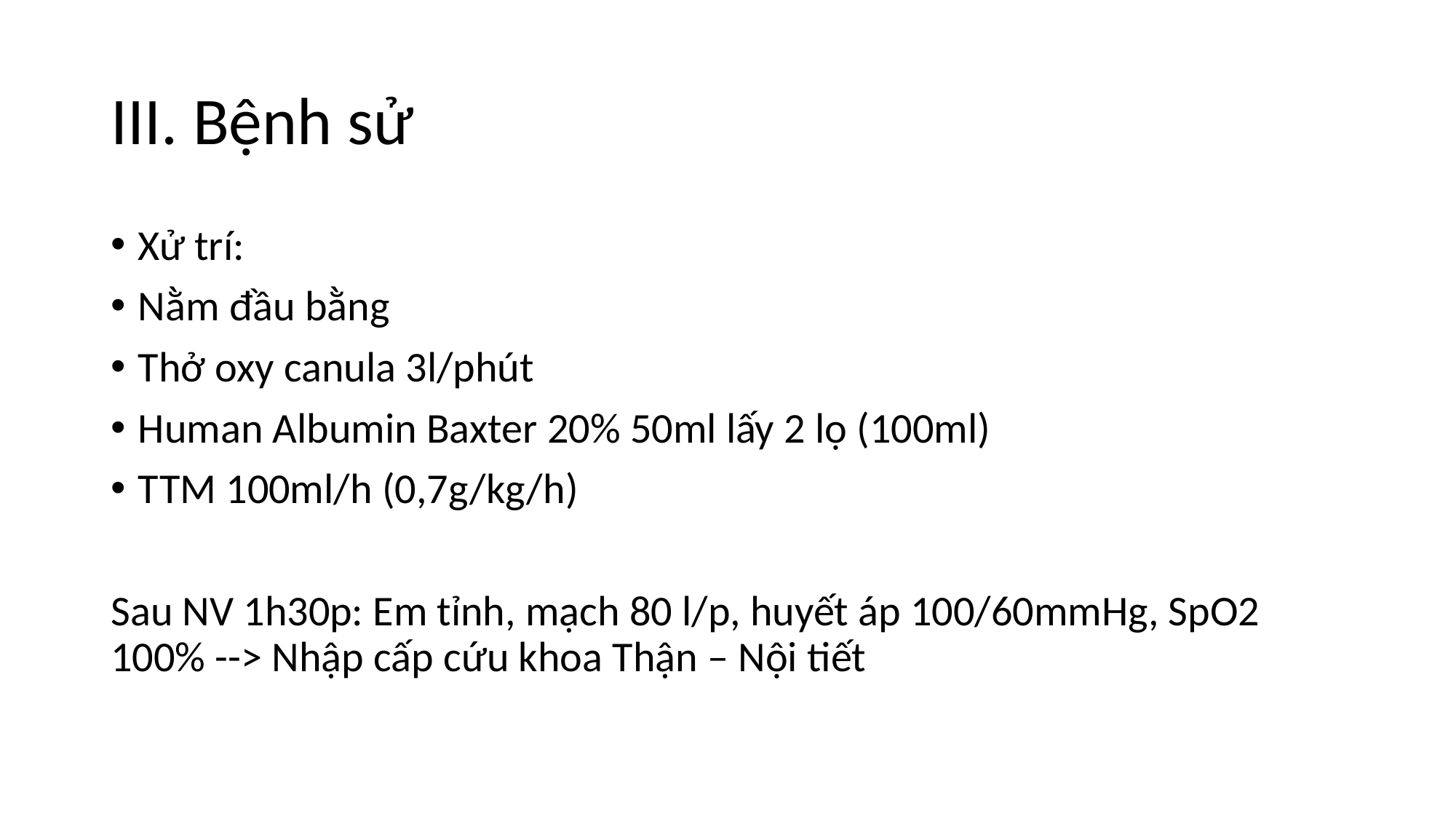

# III. Bệnh sử
Xử trí:
Nằm đầu bằng
Thở oxy canula 3l/phút
Human Albumin Baxter 20% 50ml lấy 2 lọ (100ml)
TTM 100ml/h (0,7g/kg/h)

Sau NV 1h30p: Em tỉnh, mạch 80 l/p, huyết áp 100/60mmHg, SpO2 100% --> Nhập cấp cứu khoa Thận – Nội tiết